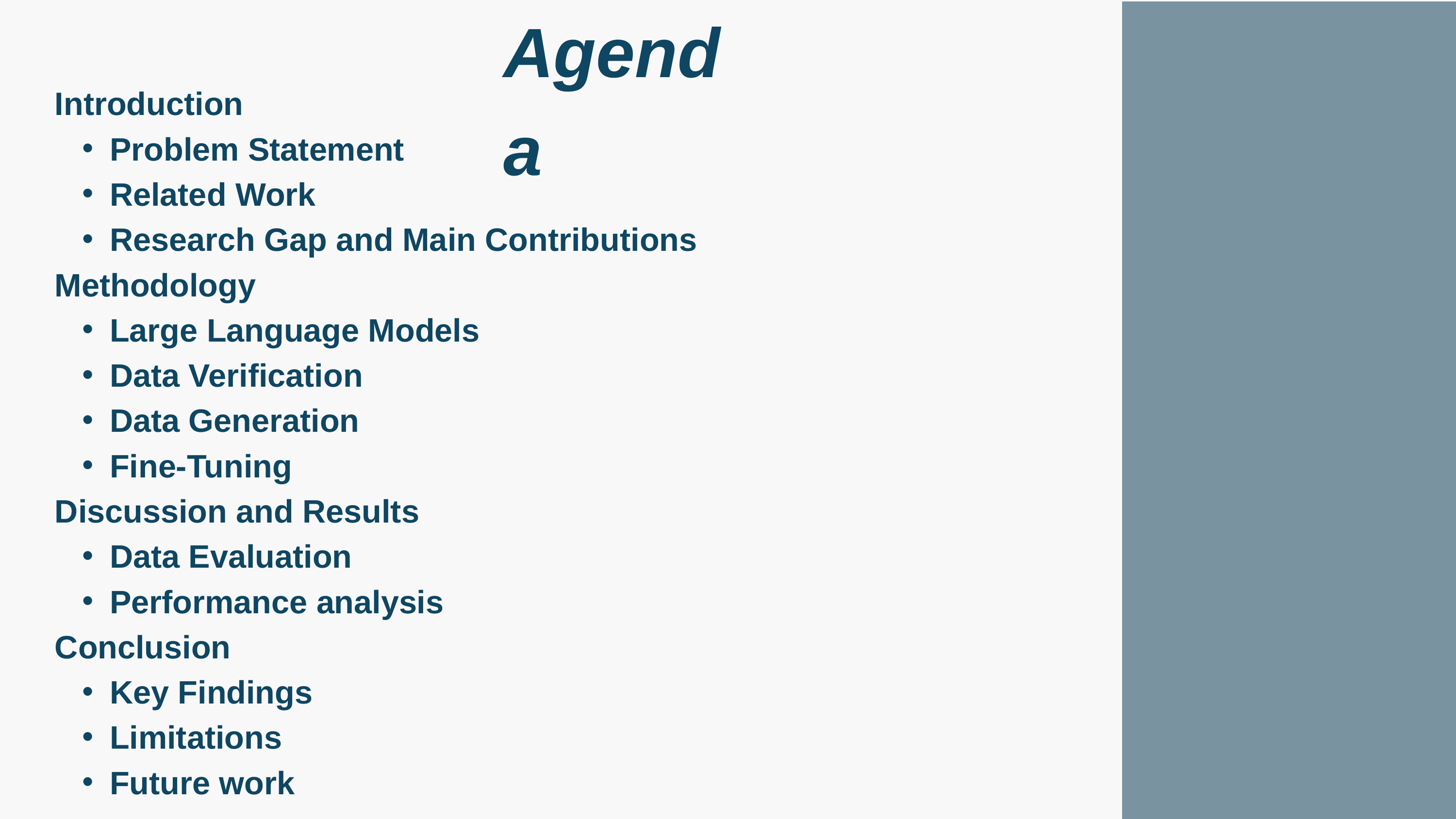

Agenda

Introduction
Problem Statement
Related Work
Research Gap and Main Contributions
Methodology
Large Language Models
Data Verification
Data Generation
Fine-Tuning
Discussion and Results
Data Evaluation
Performance analysis
Conclusion
Key Findings
Limitations
Future work